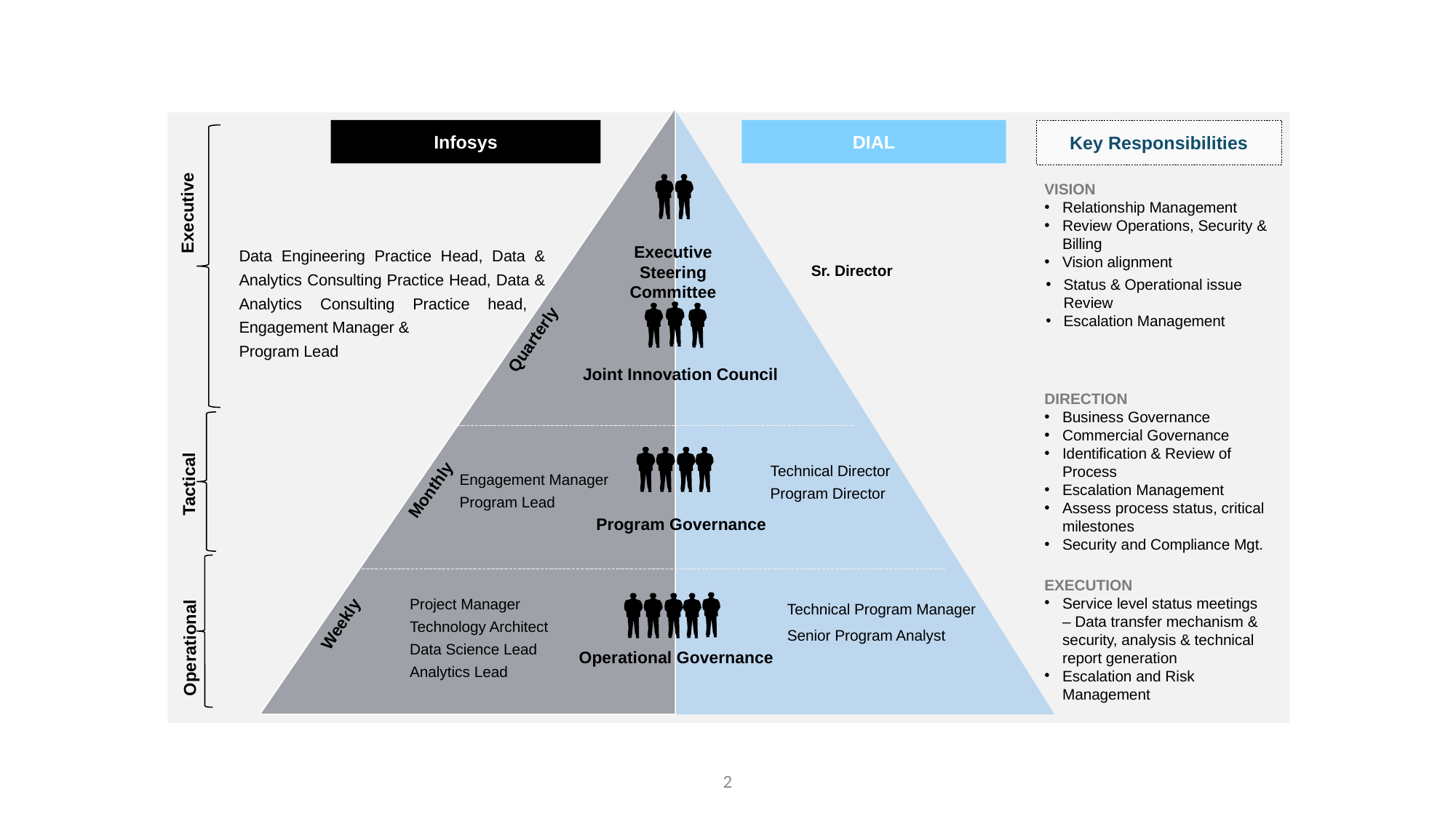

DIAL
Key Responsibilities
Infosys

VISION
Relationship Management
Review Operations, Security & Billing
Vision alignment
Executive
Data Engineering Practice Head, Data & Analytics Consulting Practice Head, Data & Analytics Consulting Practice head,  Engagement Manager &
Program Lead
Executive Steering Committee
Sr. Director
Status & Operational issue Review
Escalation Management

Quarterly
Joint Innovation Council
DIRECTION
Business Governance
Commercial Governance
Identification & Review of Process
Escalation Management
Assess process status, critical milestones
Security and Compliance Mgt.

Technical Director
Program Director
Engagement Manager
Program Lead
Tactical
Monthly
Program Governance

EXECUTION
Service level status meetings – Data transfer mechanism & security, analysis & technical report generation
Escalation and Risk Management

Technical Program Manager
Senior Program Analyst
Weekly
Operational
Operational Governance
#

Project Manager
Technology Architect
Data Science Lead
Analytics Lead
2